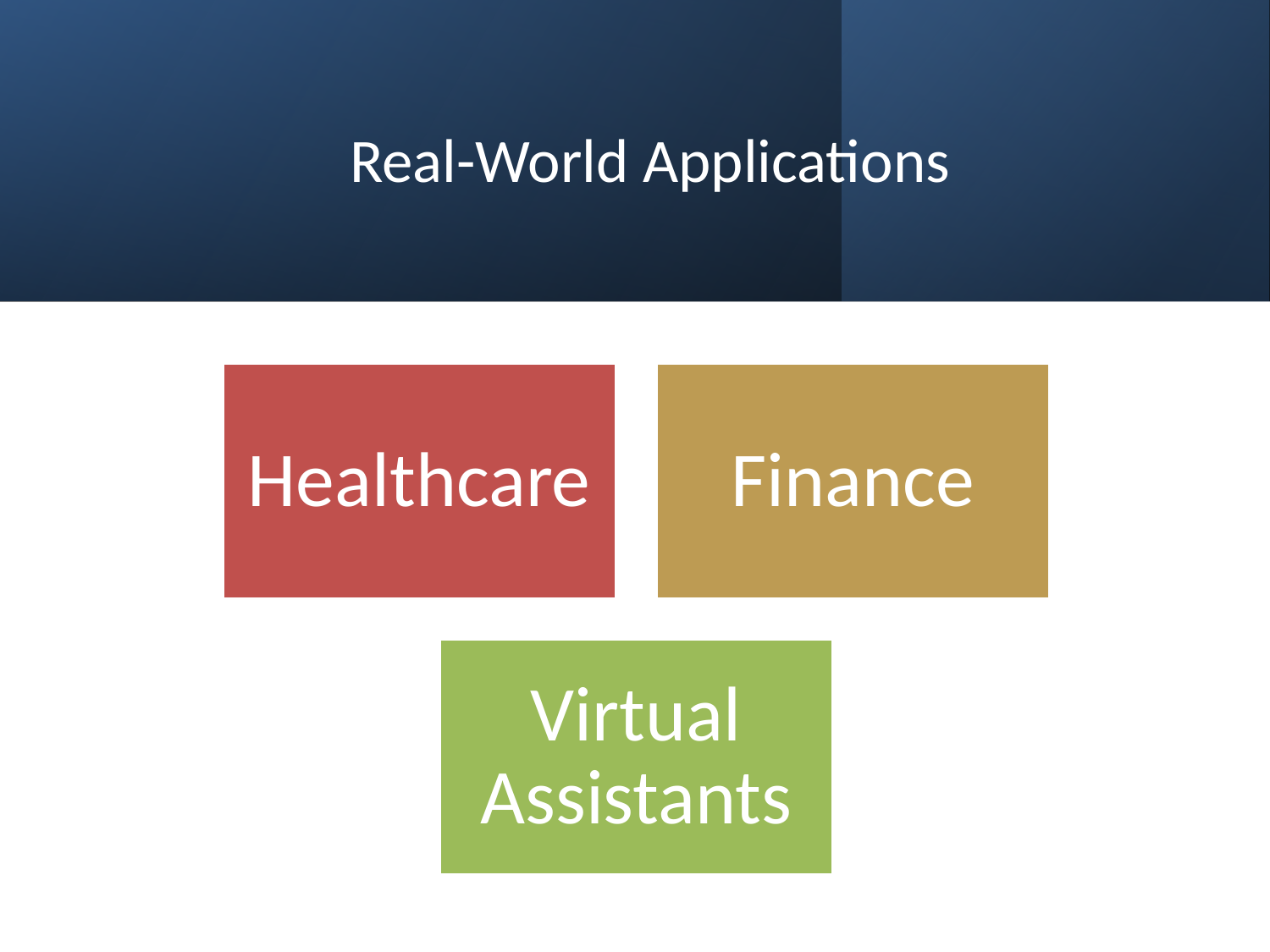

# Real-World Applications
Healthcare
Finance
Virtual Assistants